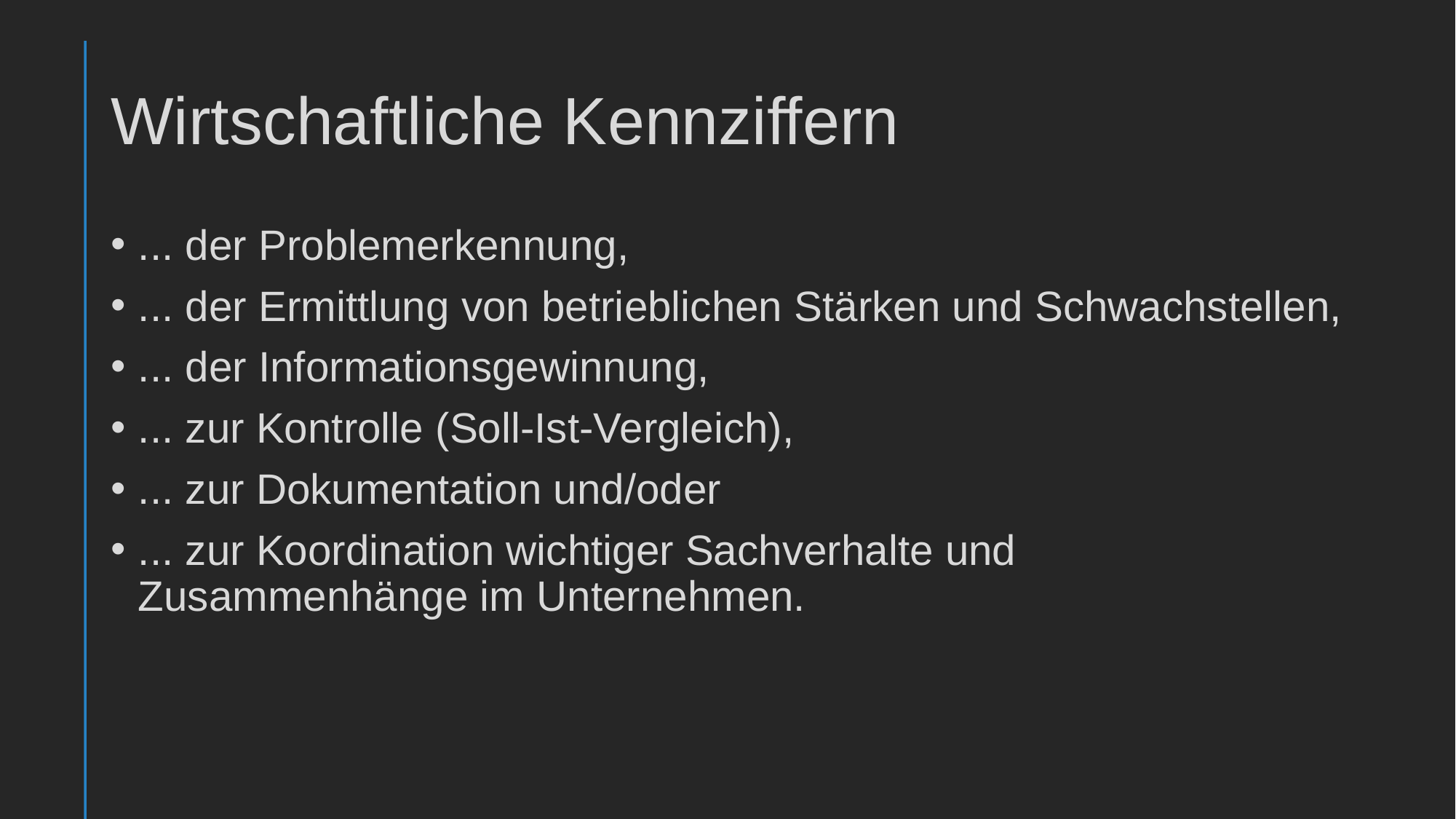

# Wirtschaftliche Kennziffern
... der Problemerkennung,
... der Ermittlung von betrieblichen Stärken und Schwachstellen,
... der Informationsgewinnung,
... zur Kontrolle (Soll-Ist-Vergleich),
... zur Dokumentation und/oder
... zur Koordination wichtiger Sachverhalte und Zusammenhänge im Unternehmen.